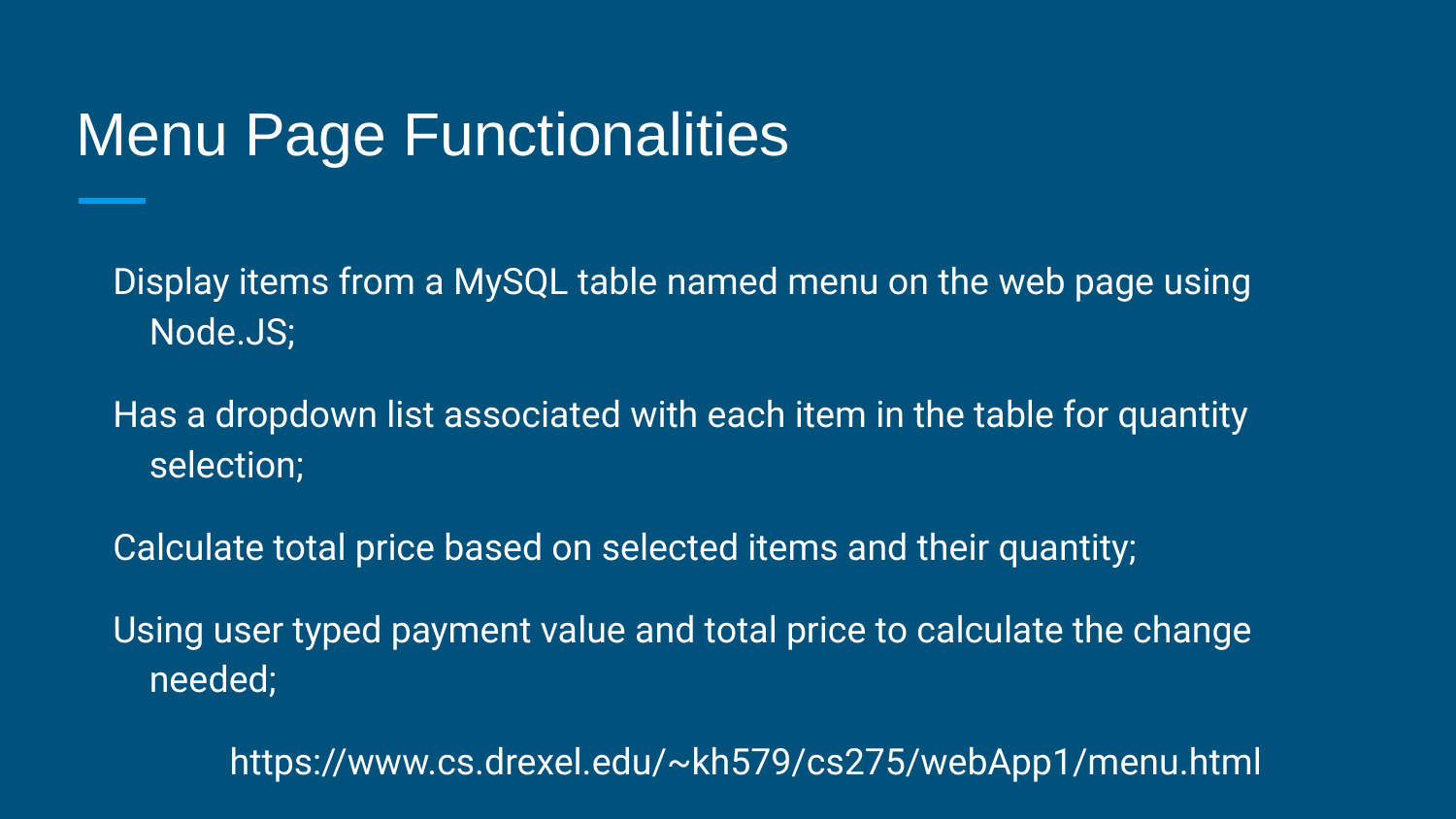

# Menu Page Functionalities
Display items from a MySQL table named menu on the web page using Node.JS;
Has a dropdown list associated with each item in the table for quantity selection;
Calculate total price based on selected items and their quantity;
Using user typed payment value and total price to calculate the change needed;
https://www.cs.drexel.edu/~kh579/cs275/webApp1/menu.html